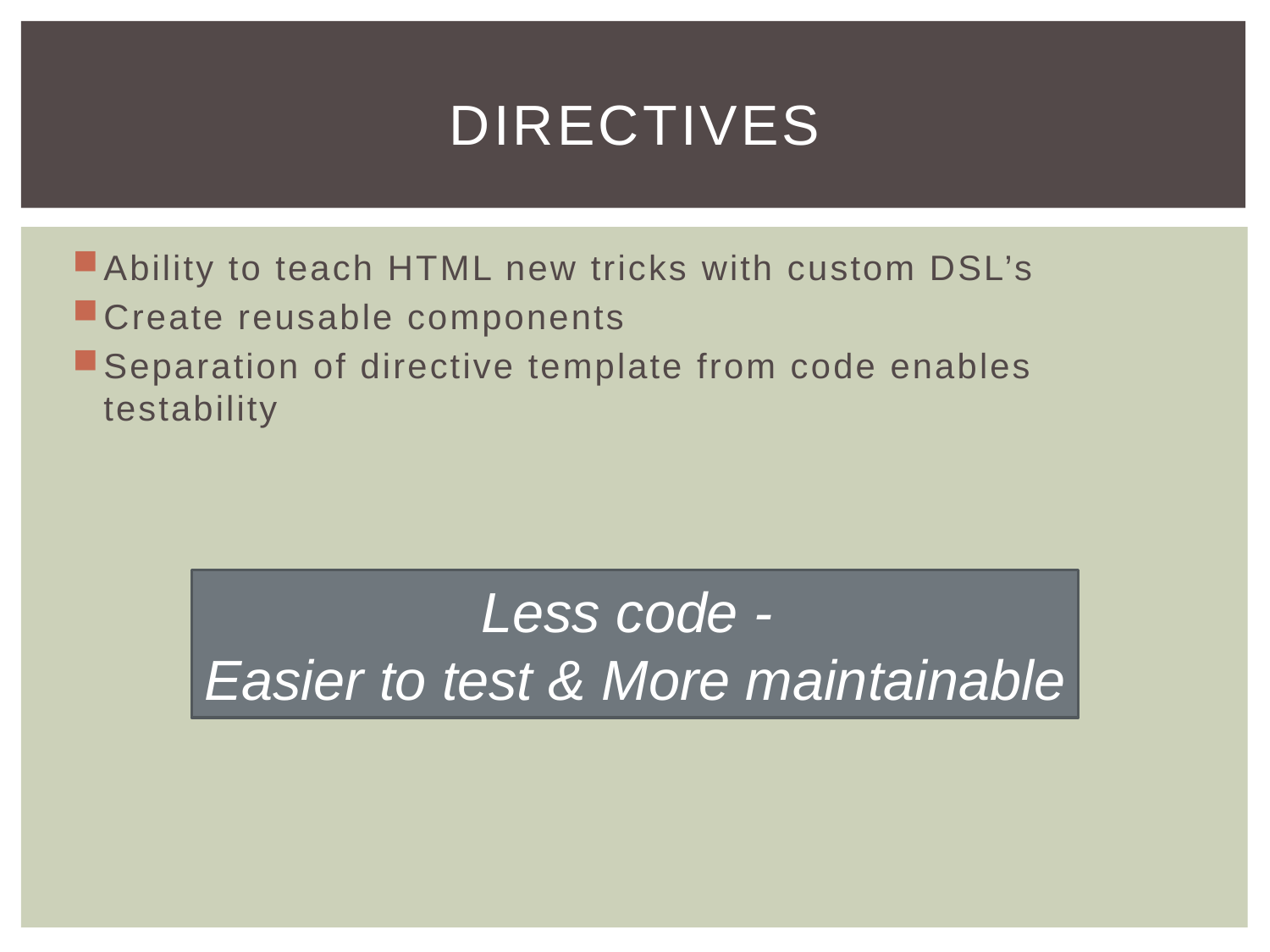

# directives
Ability to teach HTML new tricks with custom DSL’s
Create reusable components
Separation of directive template from code enables testability
Less code -
Easier to test & More maintainable